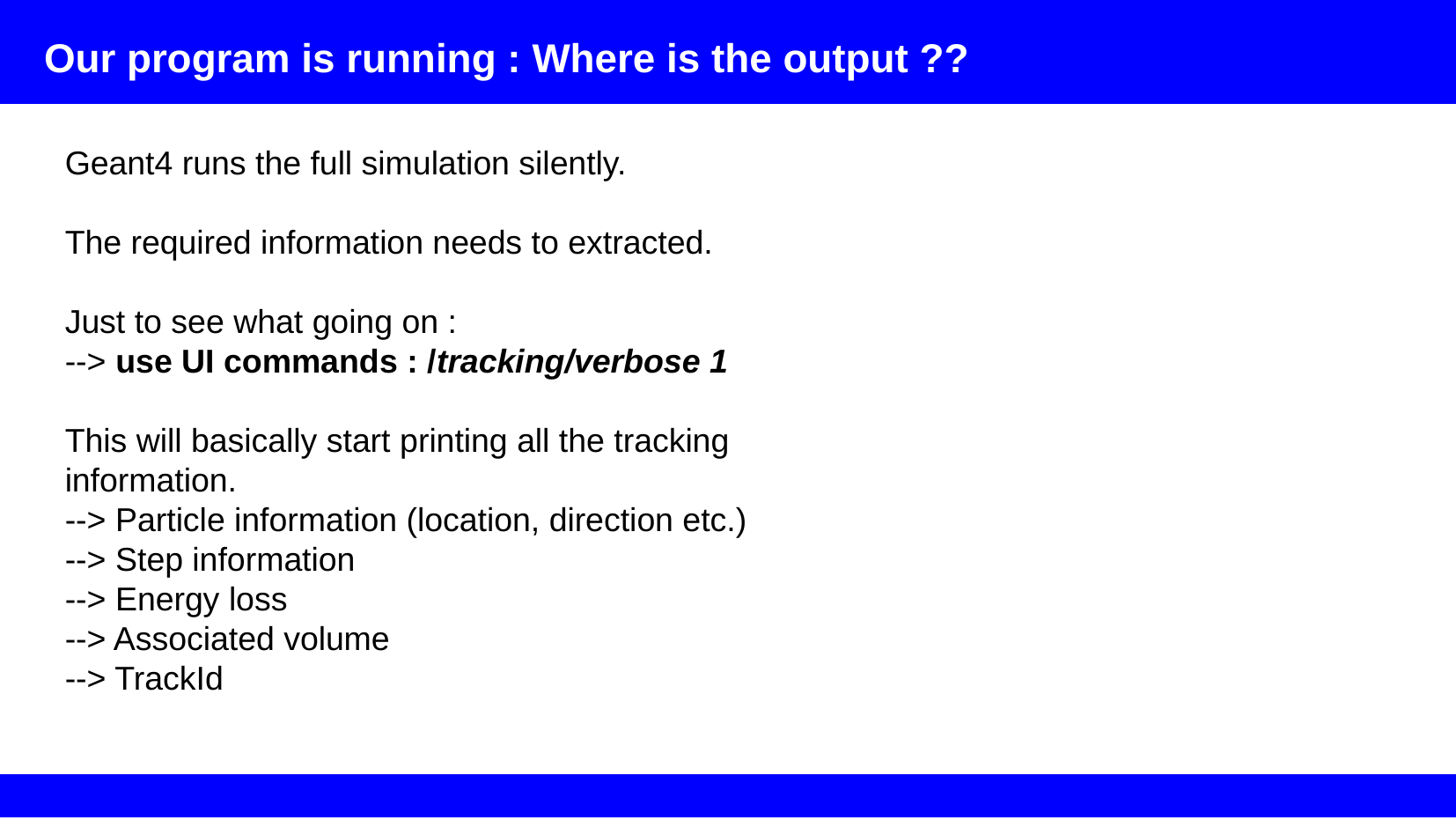

Our program is running : Where is the output ??
Geant4 runs the full simulation silently.

The required information needs to extracted.

Just to see what going on :
--> use UI commands : /tracking/verbose 1

This will basically start printing all the tracking information.
--> Particle information (location, direction etc.)
--> Step information
--> Energy loss
--> Associated volume
--> TrackId